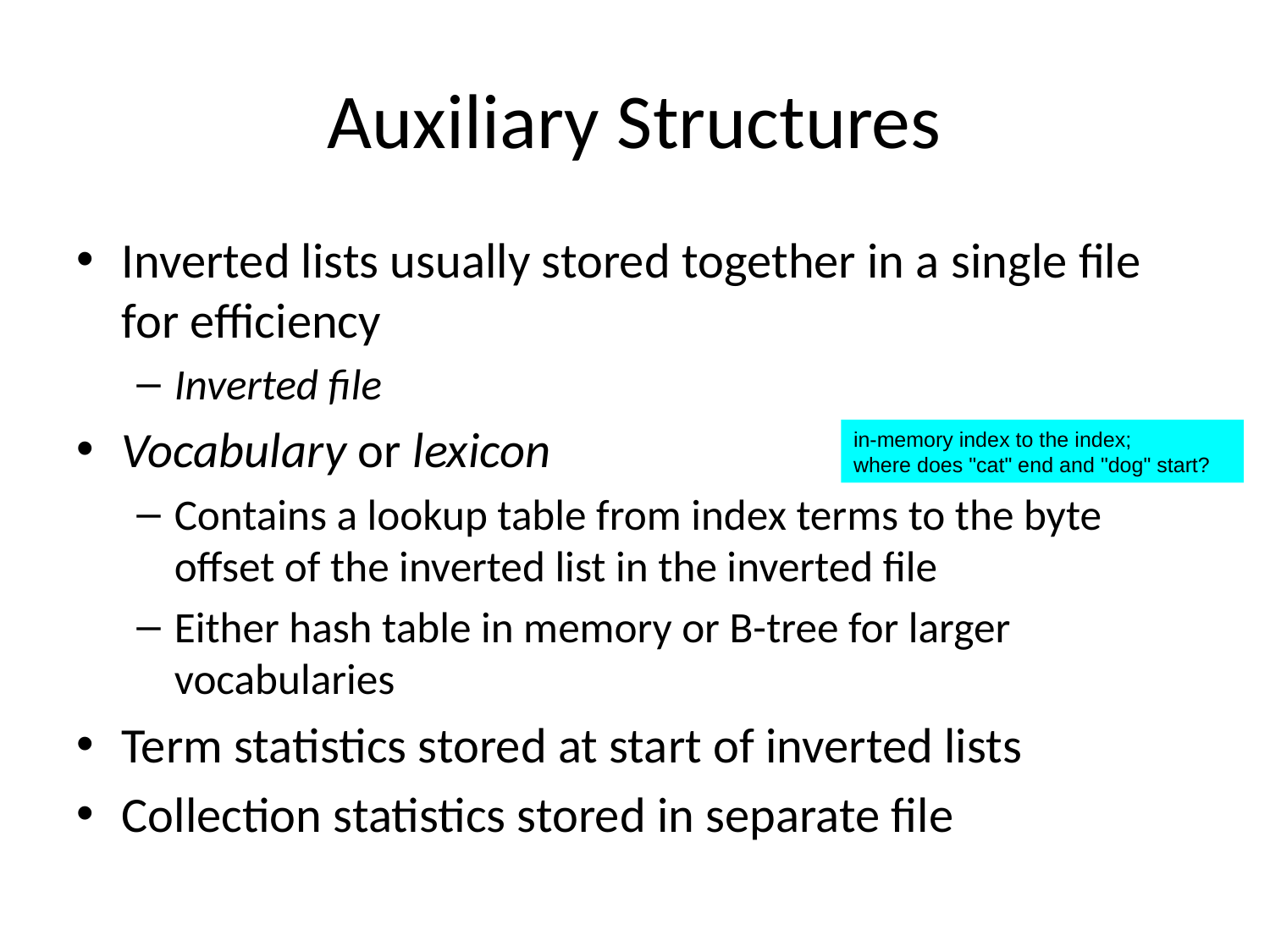

# Auxiliary Structures
Inverted lists usually stored together in a single file for efficiency
Inverted file
Vocabulary or lexicon
Contains a lookup table from index terms to the byte offset of the inverted list in the inverted file
Either hash table in memory or B-tree for larger vocabularies
Term statistics stored at start of inverted lists
Collection statistics stored in separate file
in-memory index to the index;
where does "cat" end and "dog" start?